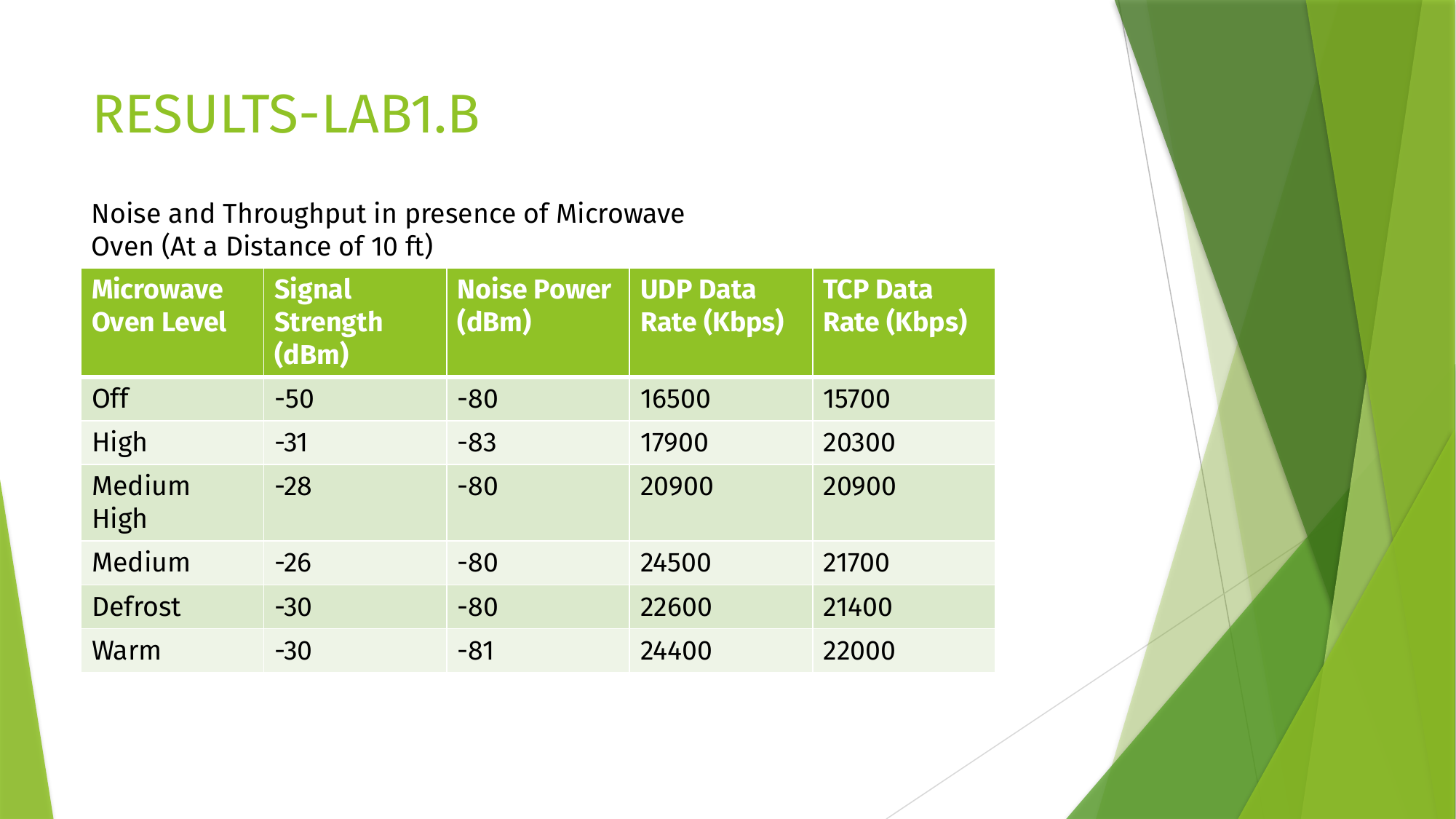

# RESULTS-LAB1.B
Noise and Throughput in presence of Microwave Oven (At a Distance of 10 ft)
| Microwave Oven Level | Signal Strength (dBm) | Noise Power (dBm) | UDP Data Rate (Kbps) | TCP Data Rate (Kbps) |
| --- | --- | --- | --- | --- |
| Off | -50 | -80 | 16500 | 15700 |
| High | -31 | -83 | 17900 | 20300 |
| Medium High | -28 | -80 | 20900 | 20900 |
| Medium | -26 | -80 | 24500 | 21700 |
| Defrost | -30 | -80 | 22600 | 21400 |
| Warm | -30 | -81 | 24400 | 22000 |